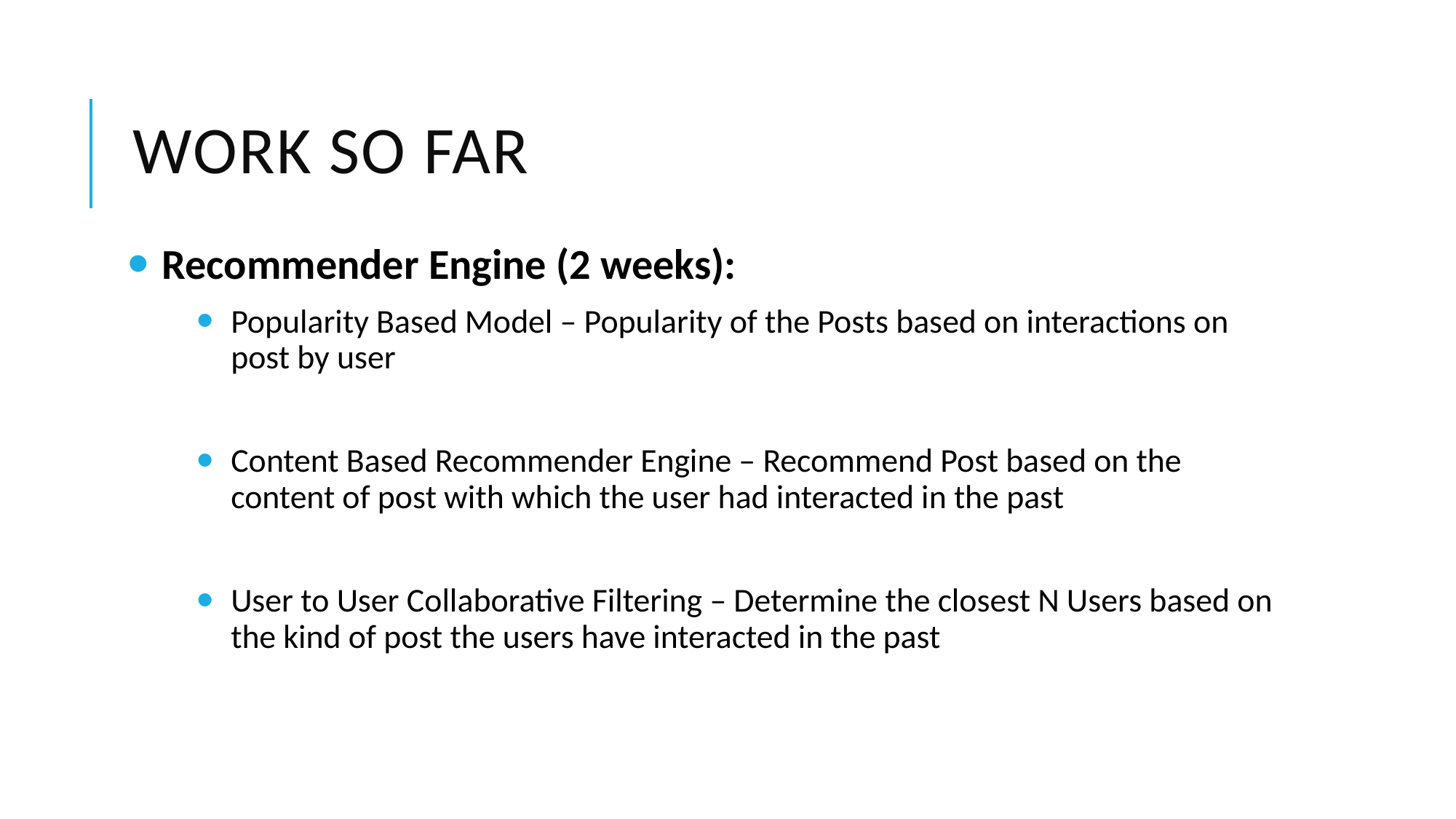

# Work So Far
Recommender Engine (2 weeks):
Popularity Based Model – Popularity of the Posts based on interactions on post by user

Content Based Recommender Engine – Recommend Post based on the content of post with which the user had interacted in the past

User to User Collaborative Filtering – Determine the closest N Users based on the kind of post the users have interacted in the past